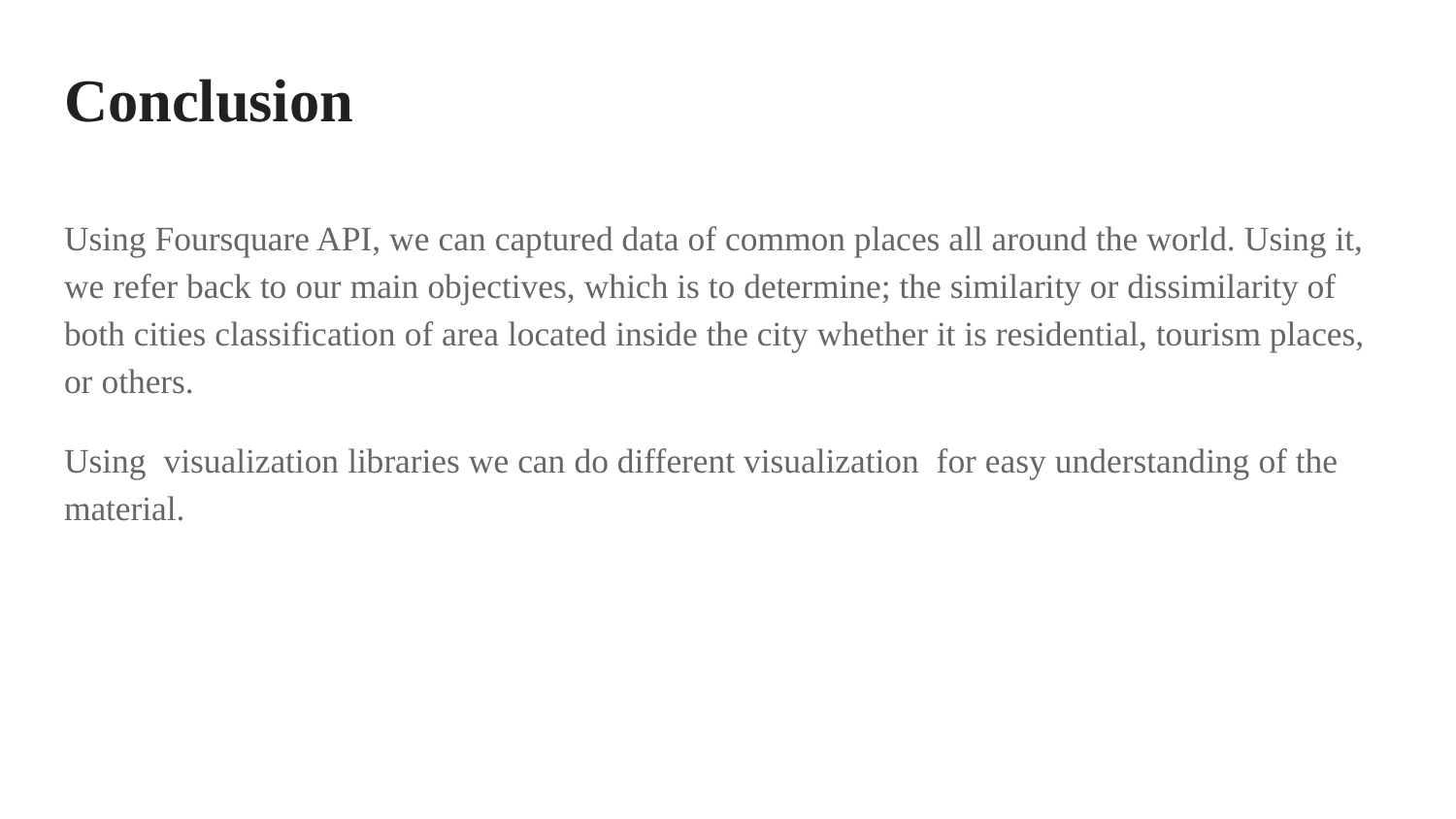

# Conclusion
Using Foursquare API, we can captured data of common places all around the world. Using it, we refer back to our main objectives, which is to determine; the similarity or dissimilarity of both cities classification of area located inside the city whether it is residential, tourism places, or others.
Using  visualization libraries we can do different visualization  for easy understanding of the material.